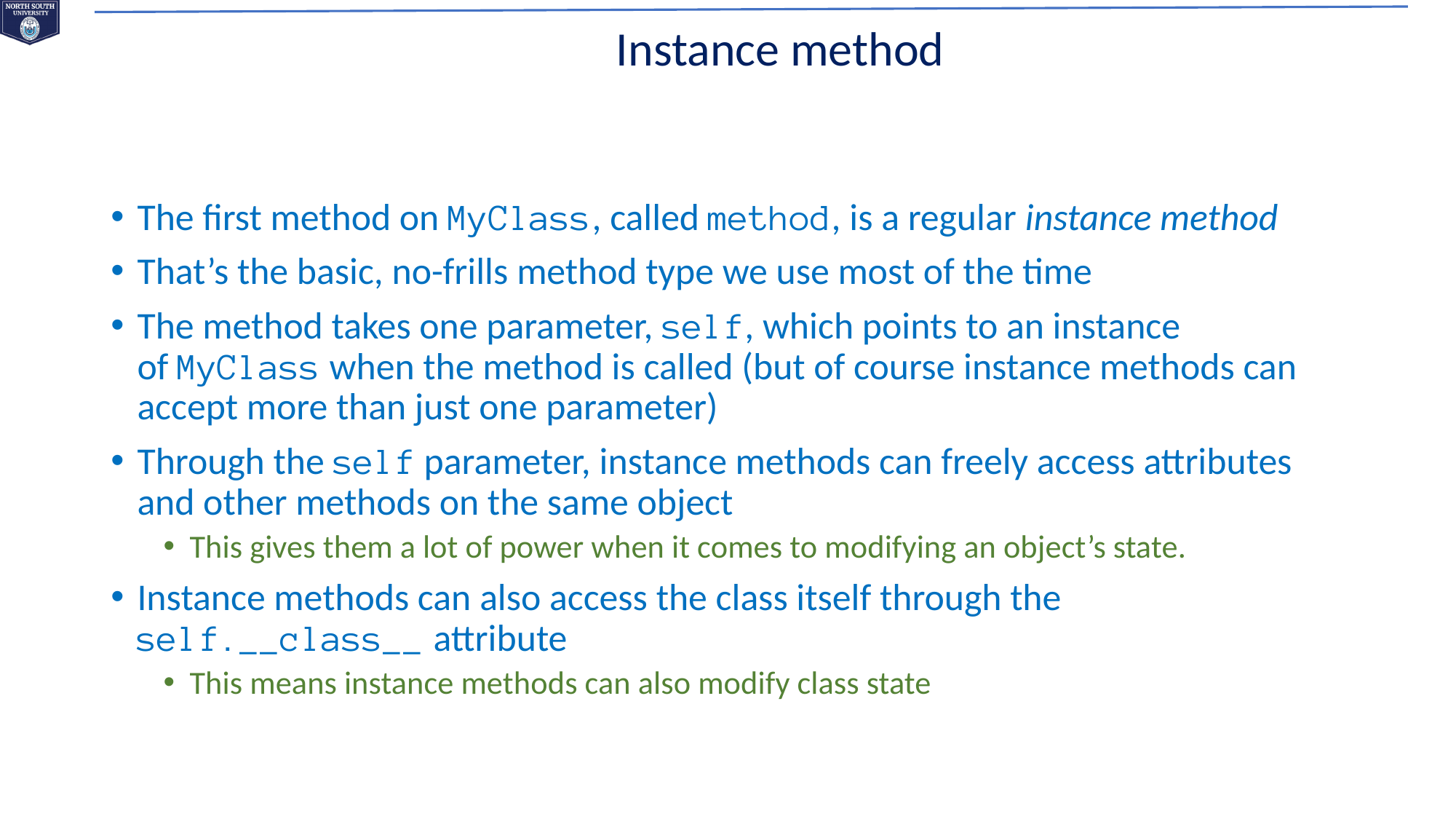

# Instance method
The first method on MyClass, called method, is a regular instance method
That’s the basic, no-frills method type we use most of the time
The method takes one parameter, self, which points to an instance of MyClass when the method is called (but of course instance methods can accept more than just one parameter)
Through the self parameter, instance methods can freely access attributes and other methods on the same object
This gives them a lot of power when it comes to modifying an object’s state.
Instance methods can also access the class itself through the       self.__class__ attribute
This means instance methods can also modify class state